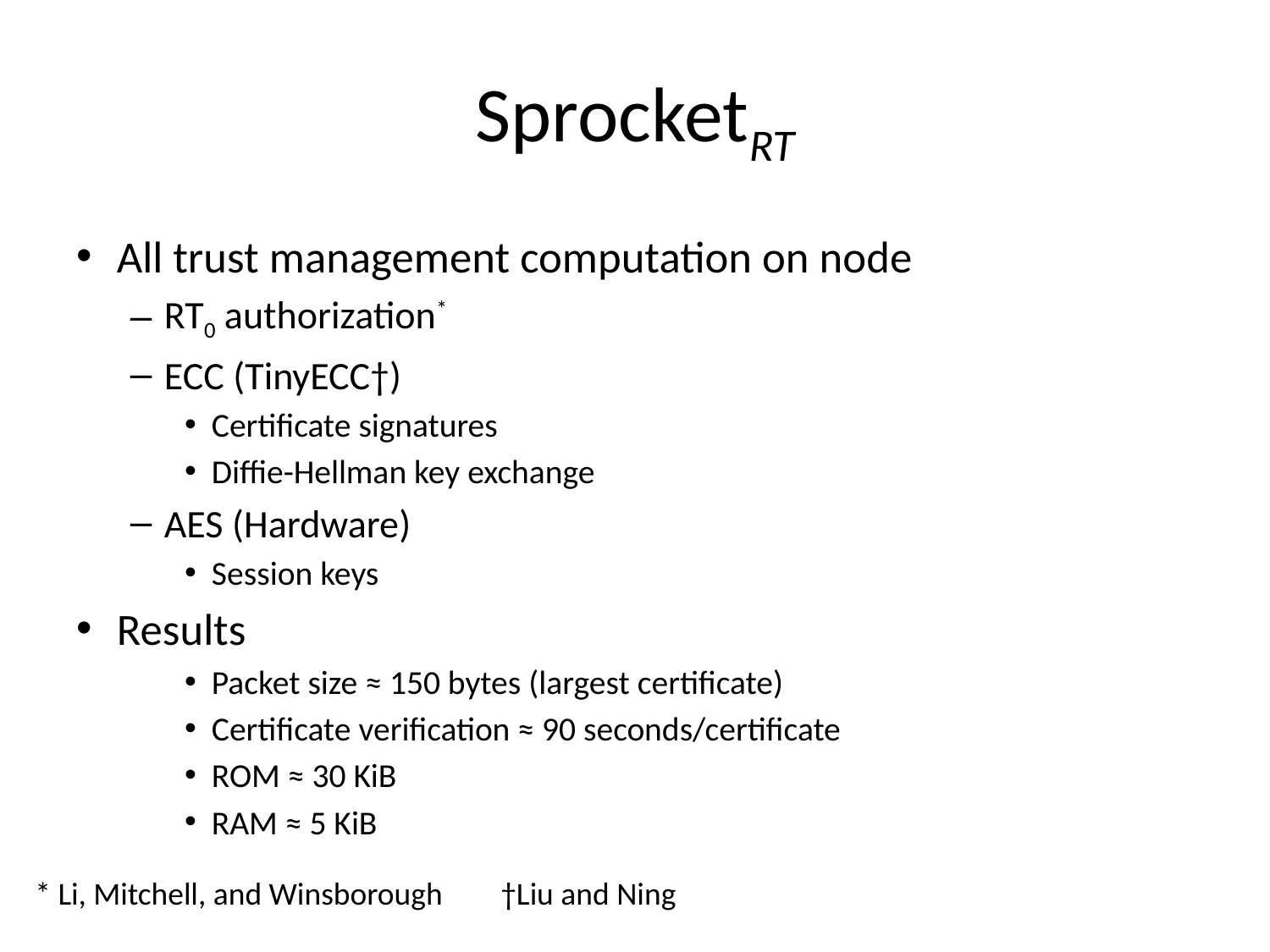

# SprocketRT
All trust management computation on node
RT0 authorization*
ECC (TinyECC†)
Certificate signatures
Diffie-Hellman key exchange
AES (Hardware)
Session keys
Results
Packet size ≈ 150 bytes (largest certificate)
Certificate verification ≈ 90 seconds/certificate
ROM ≈ 30 KiB
RAM ≈ 5 KiB
* Li, Mitchell, and Winsborough
†Liu and Ning